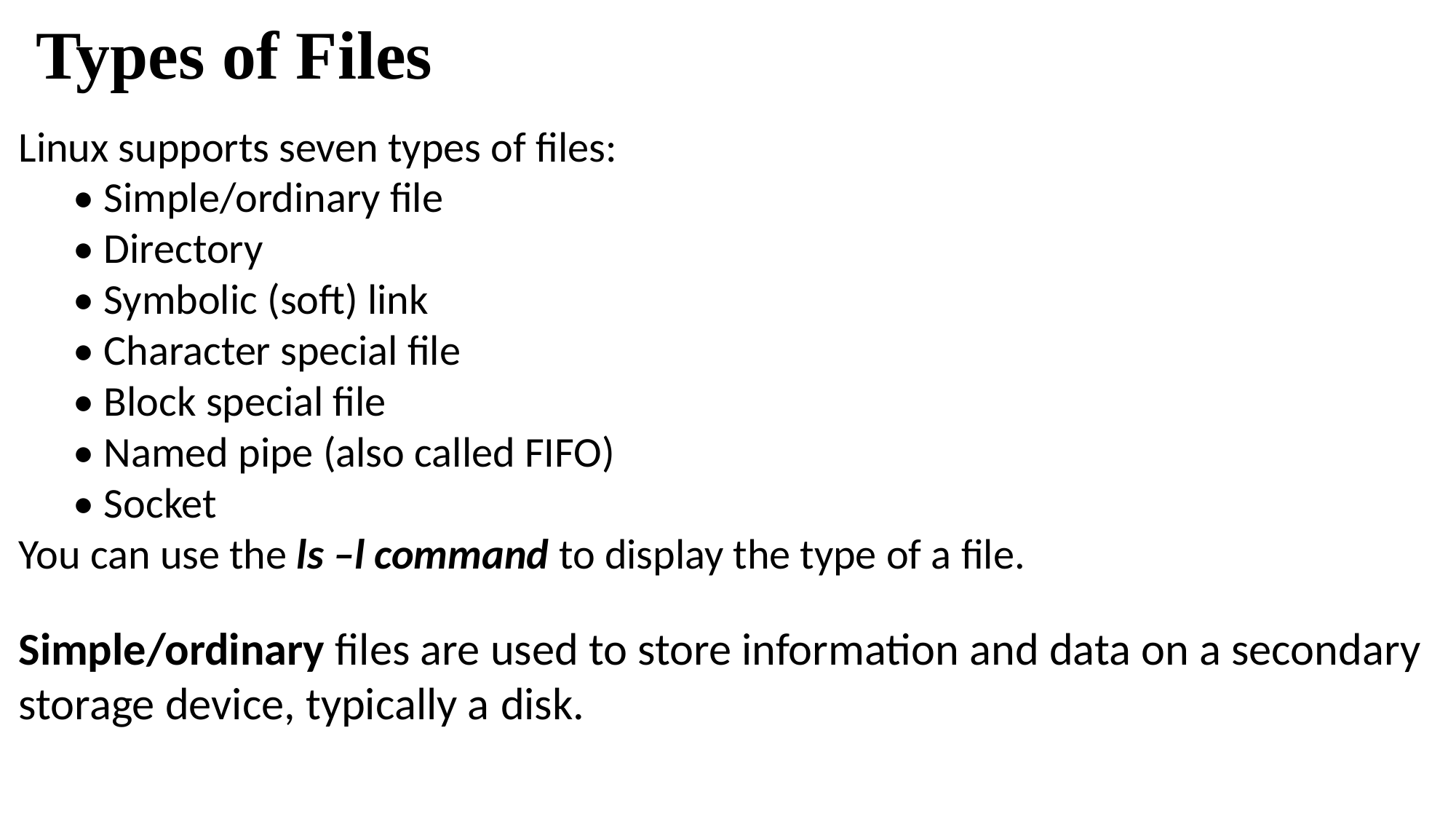

# Types of Files
Linux supports seven types of files:
• Simple/ordinary file
• Directory
• Symbolic (soft) link
• Character special file
• Block special file
• Named pipe (also called FIFO)
• Socket
You can use the ls –l command to display the type of a file.
Simple/ordinary files are used to store information and data on a secondary storage device, typically a disk.